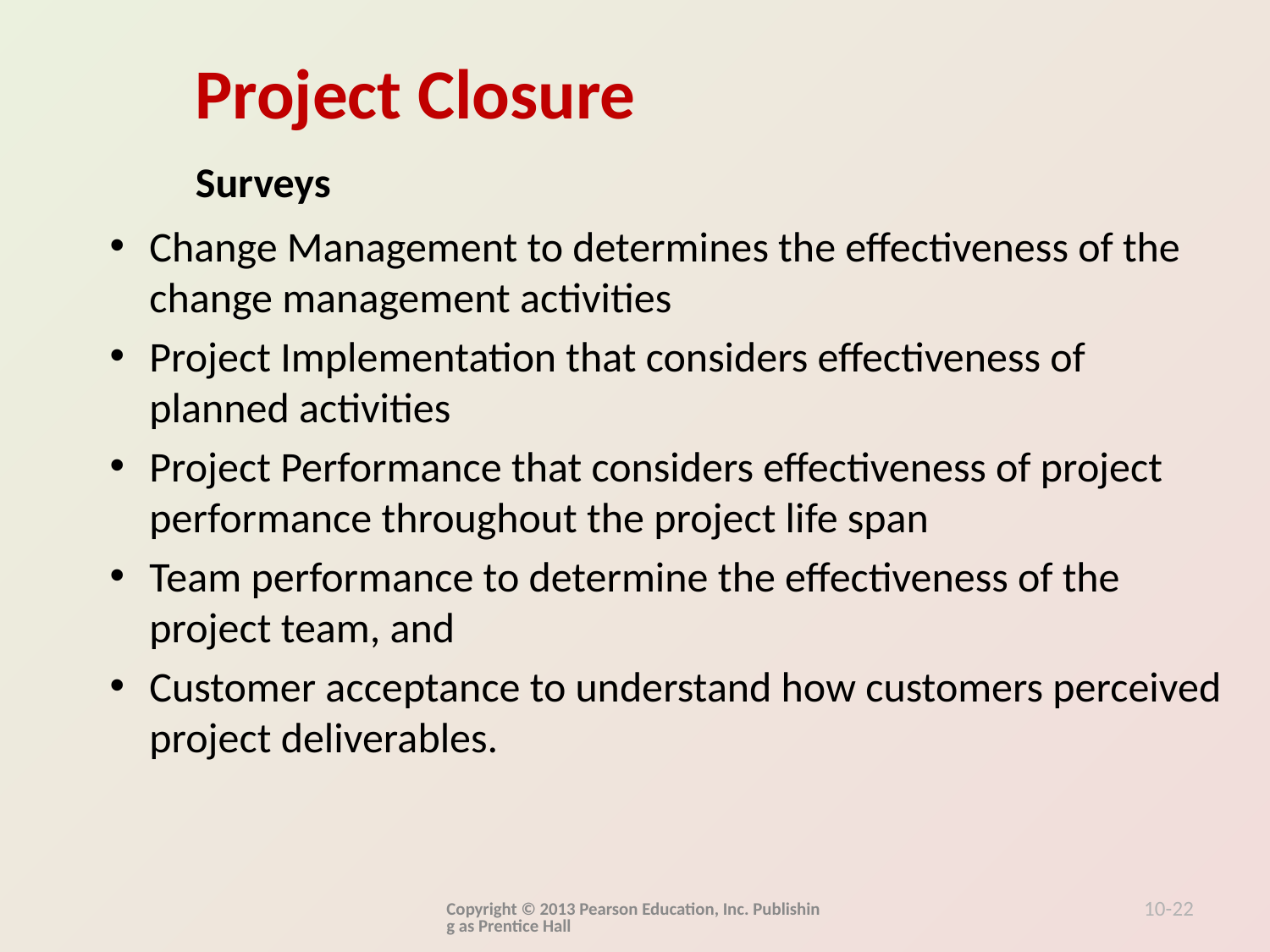

Surveys
Change Management to determines the effectiveness of the change management activities
Project Implementation that considers effectiveness of planned activities
Project Performance that considers effectiveness of project performance throughout the project life span
Team performance to determine the effectiveness of the project team, and
Customer acceptance to understand how customers perceived project deliverables.
Copyright © 2013 Pearson Education, Inc. Publishing as Prentice Hall
10-22